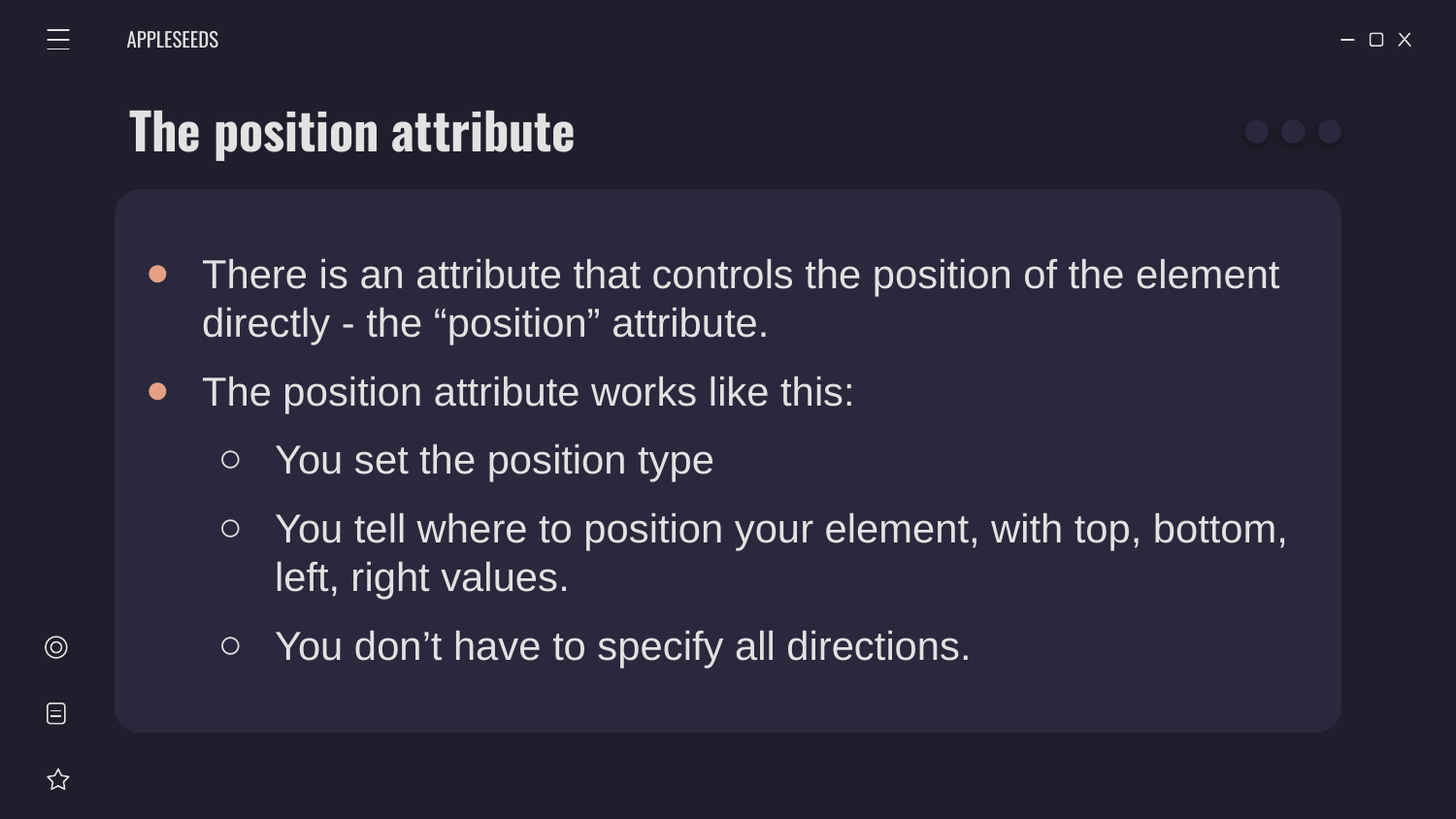

APPLESEEDS

# The position attribute

There is an attribute that controls the position of the element directly - the “position” attribute.
The position attribute works like this:
You set the position type
You tell where to position your element, with top, bottom, left, right values.
You don’t have to specify all directions.